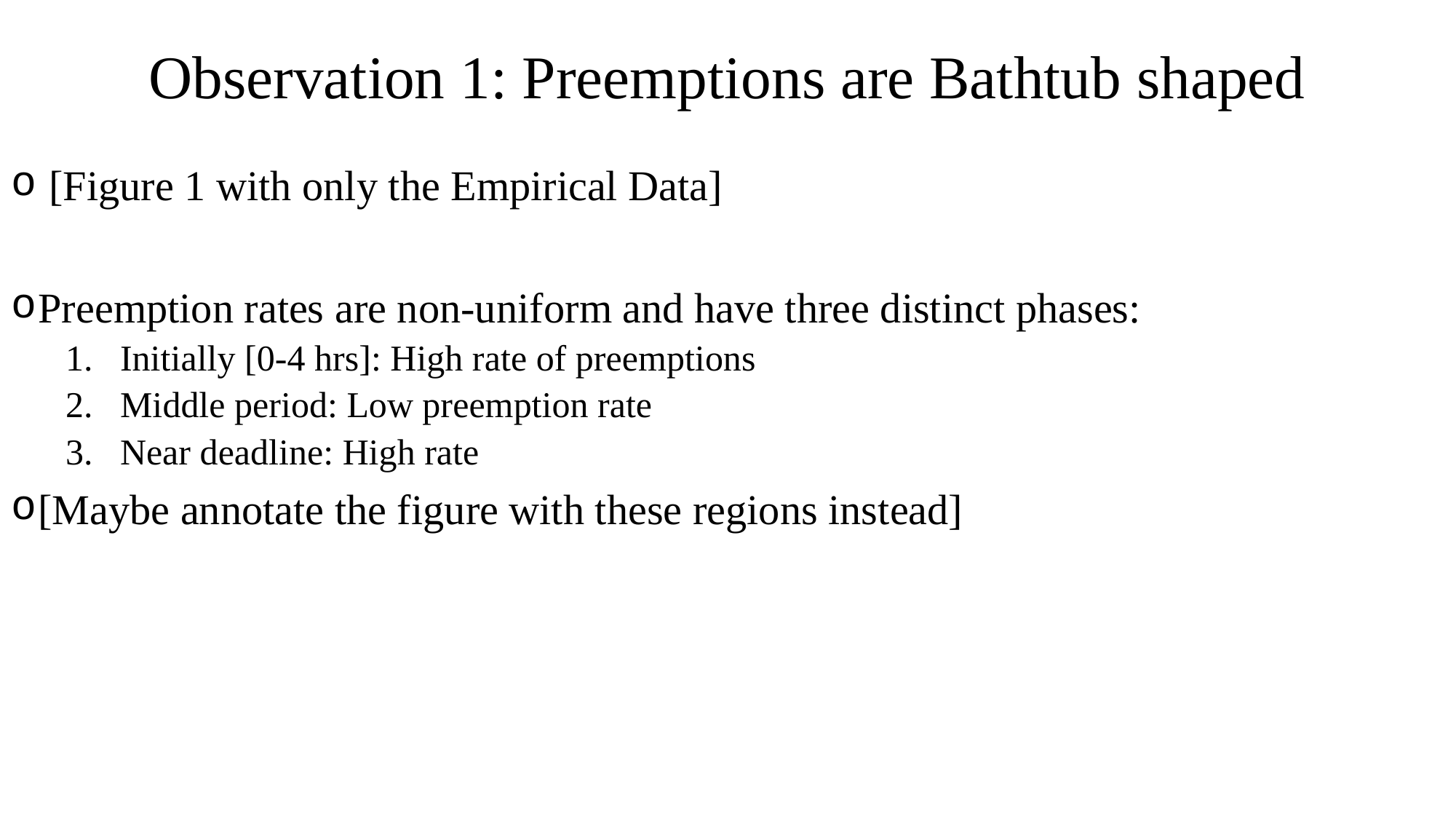

# Observation 1: Preemptions are Bathtub shaped
 [Figure 1 with only the Empirical Data]

Preemption rates are non-uniform and have three distinct phases:
Initially [0-4 hrs]: High rate of preemptions
Middle period: Low preemption rate
Near deadline: High rate
[Maybe annotate the figure with these regions instead]